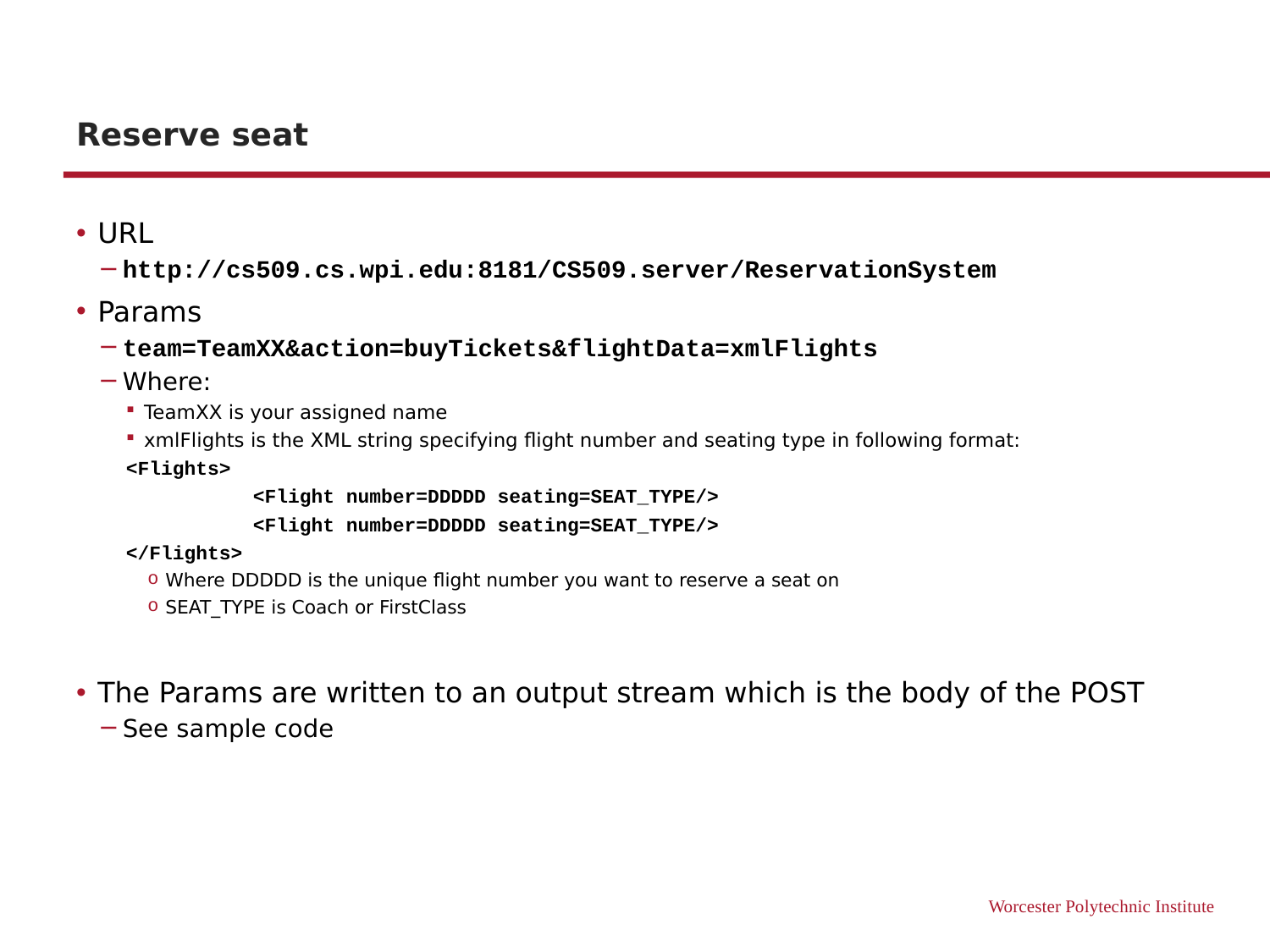

# Reserve seat
URL
http://cs509.cs.wpi.edu:8181/CS509.server/ReservationSystem
Params
team=TeamXX&action=buyTickets&flightData=xmlFlights
Where:
TeamXX is your assigned name
xmlFlights is the XML string specifying flight number and seating type in following format:
<Flights>
	<Flight number=DDDDD seating=SEAT_TYPE/>
	<Flight number=DDDDD seating=SEAT_TYPE/>
</Flights>
Where DDDDD is the unique flight number you want to reserve a seat on
SEAT_TYPE is Coach or FirstClass

The Params are written to an output stream which is the body of the POST
See sample code